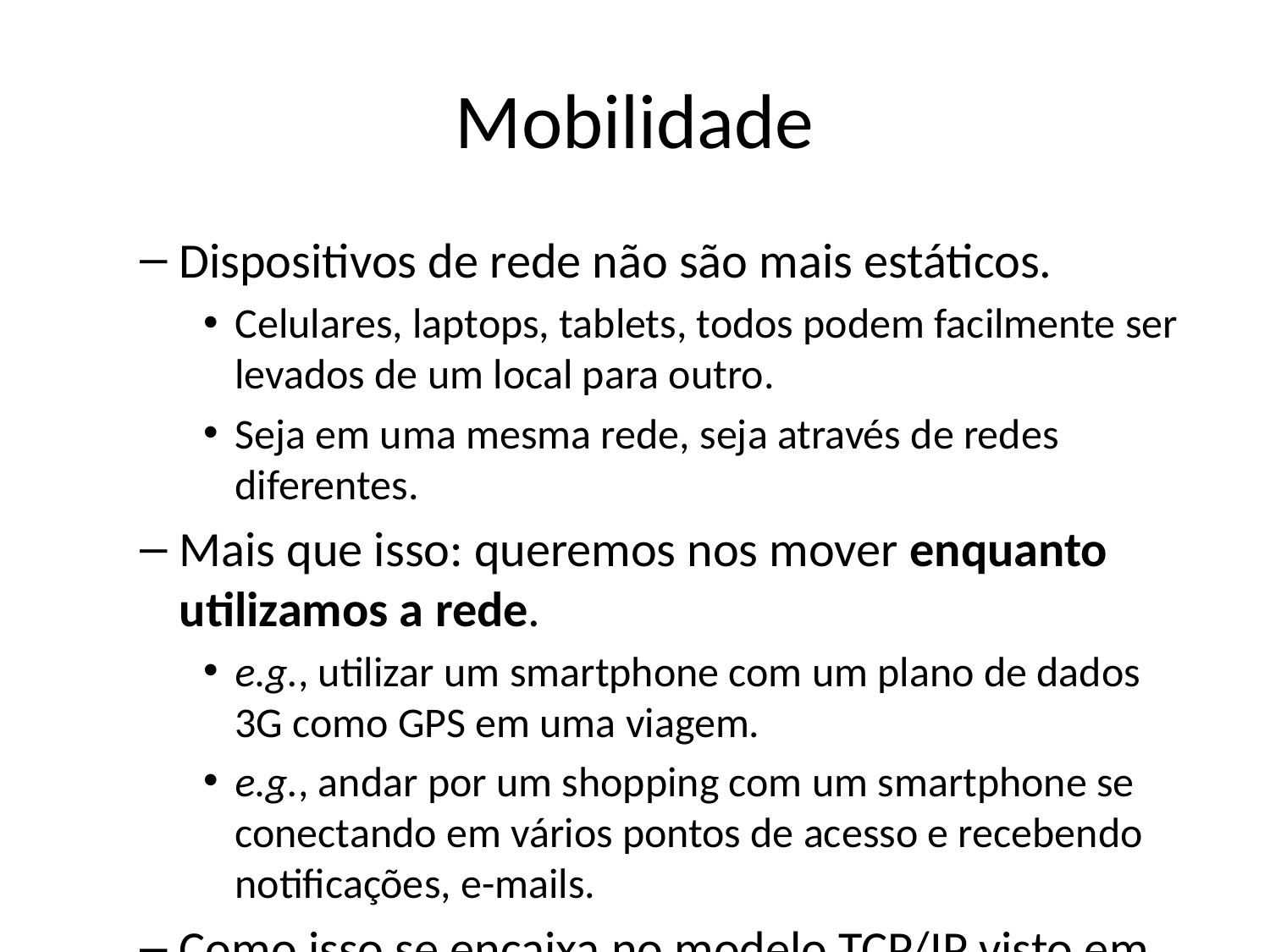

# Mobilidade
Dispositivos de rede não são mais estáticos.
Celulares, laptops, tablets, todos podem facilmente ser levados de um local para outro.
Seja em uma mesma rede, seja através de redes diferentes.
Mais que isso: queremos nos mover enquanto utilizamos a rede.
e.g., utilizar um smartphone com um plano de dados 3G como GPS em uma viagem.
e.g., andar por um shopping com um smartphone se conectando em vários pontos de acesso e recebendo notificações, e-mails.
Como isso se encaixa no modelo TCP/IP visto em Redes I?
“Cada dispositivo na Internet possui um endereço IP”.
“Endereços IP são hierárquicos, pertencem a subredes”.
“O TCP utiliza os endereços IP de origem/destino para demultiplexar conexões”.
Problemas?